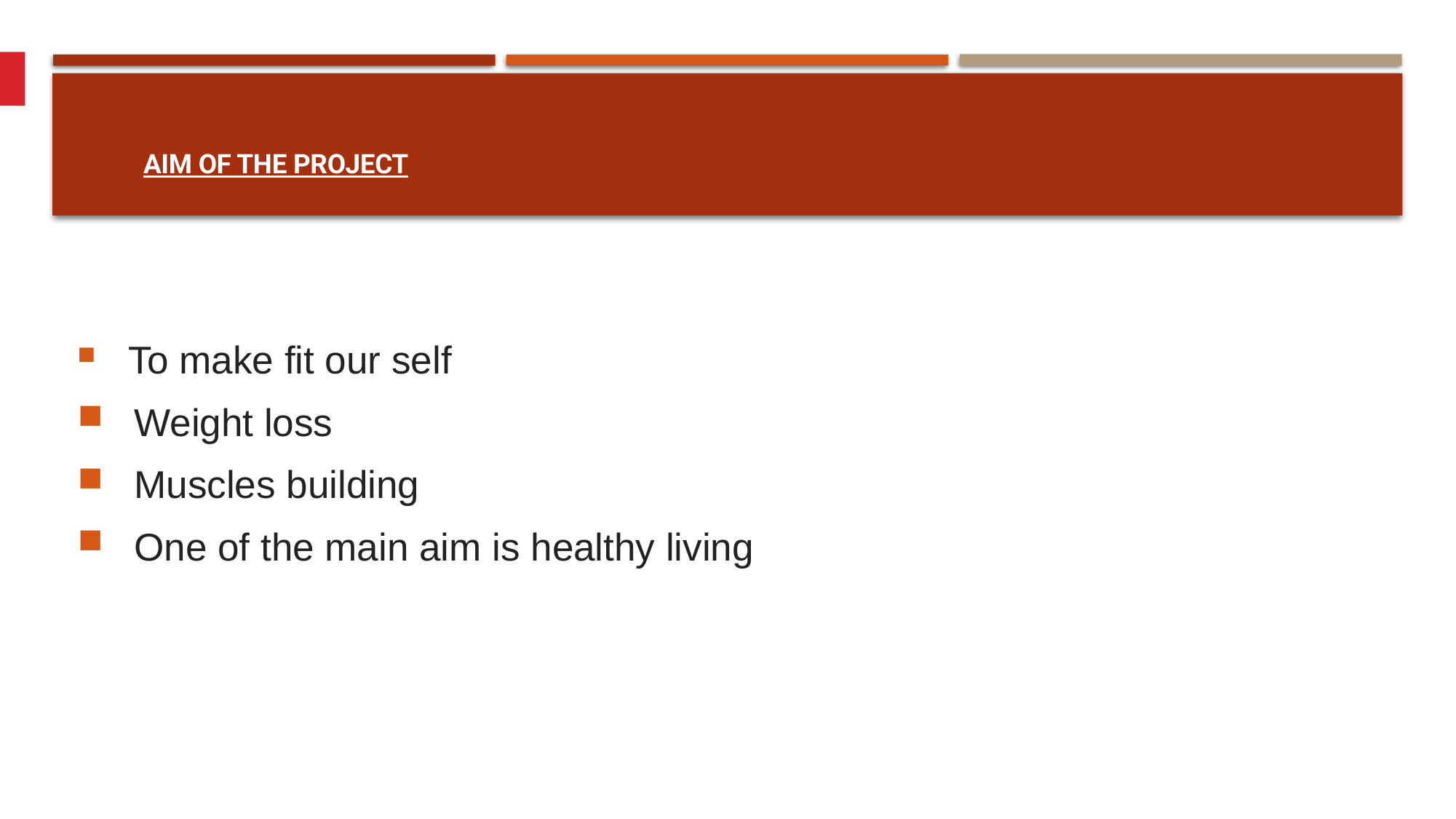

# AIM OF THE PROJECT

  To make fit our self
  Weight loss
  Muscles building
  One of the main aim is healthy living